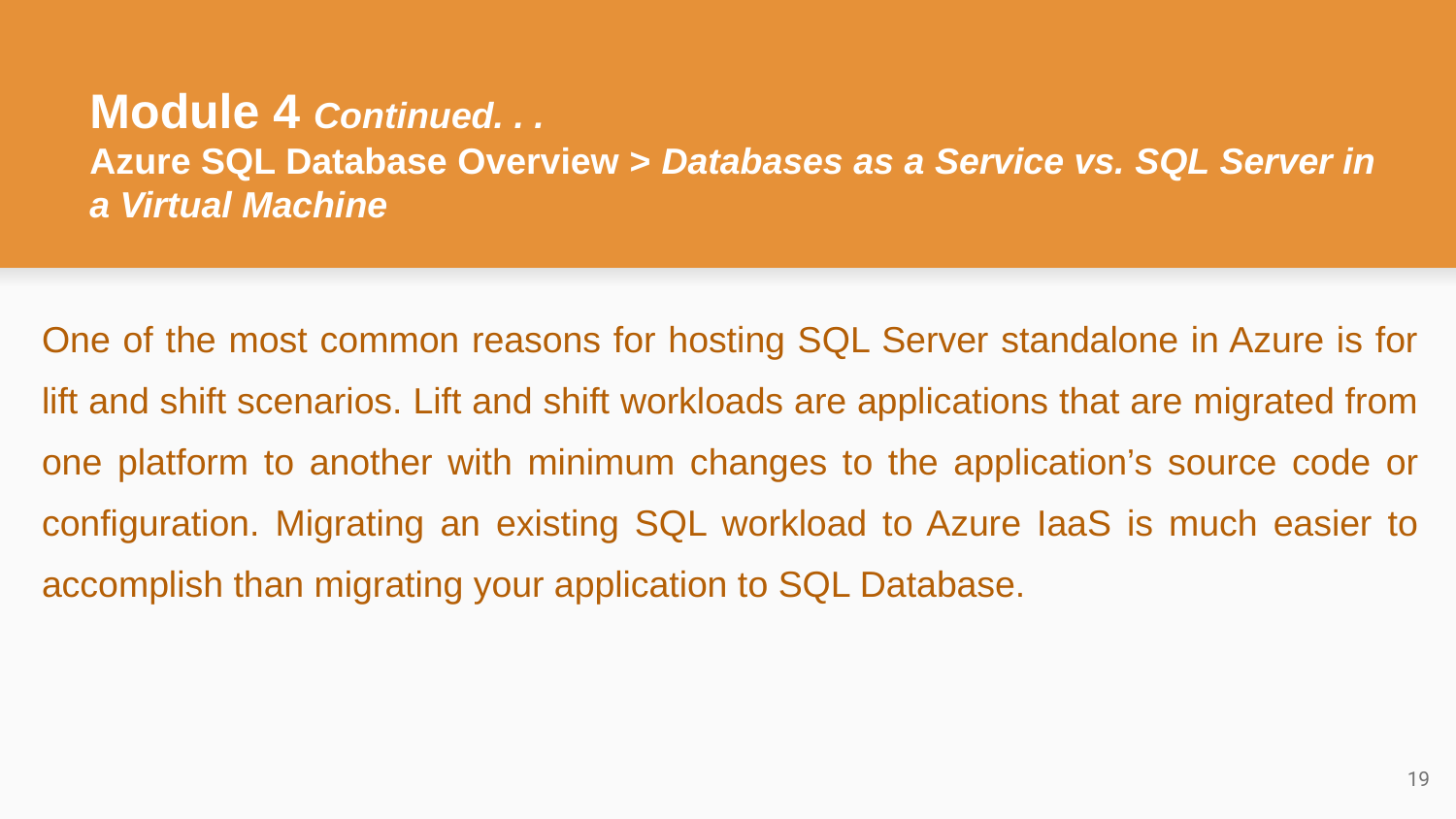

# Module 4 Continued. . .
Azure SQL Database Overview > Databases as a Service vs. SQL Server in a Virtual Machine
One of the most common reasons for hosting SQL Server standalone in Azure is for lift and shift scenarios. Lift and shift workloads are applications that are migrated from one platform to another with minimum changes to the application’s source code or configuration. Migrating an existing SQL workload to Azure IaaS is much easier to accomplish than migrating your application to SQL Database.
19